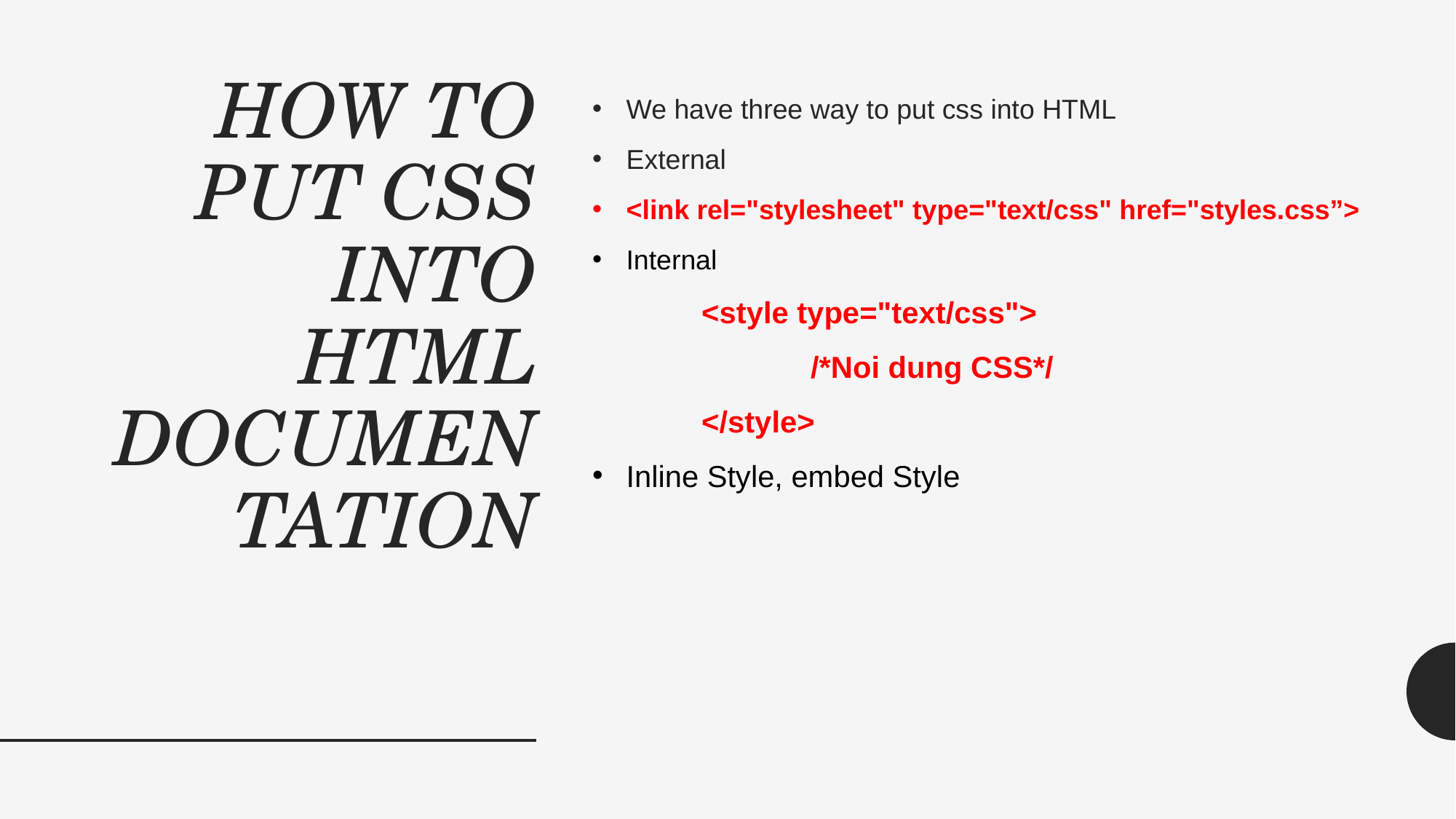

# HOW TO PUT CSS INTO HTML DOCUMENTATION
We have three way to put css into HTML
External
<link rel="stylesheet" type="text/css" href="styles.css”>
Internal
	<style type="text/css">
    		/*Noi dung CSS*/
	</style>
Inline Style, embed Style